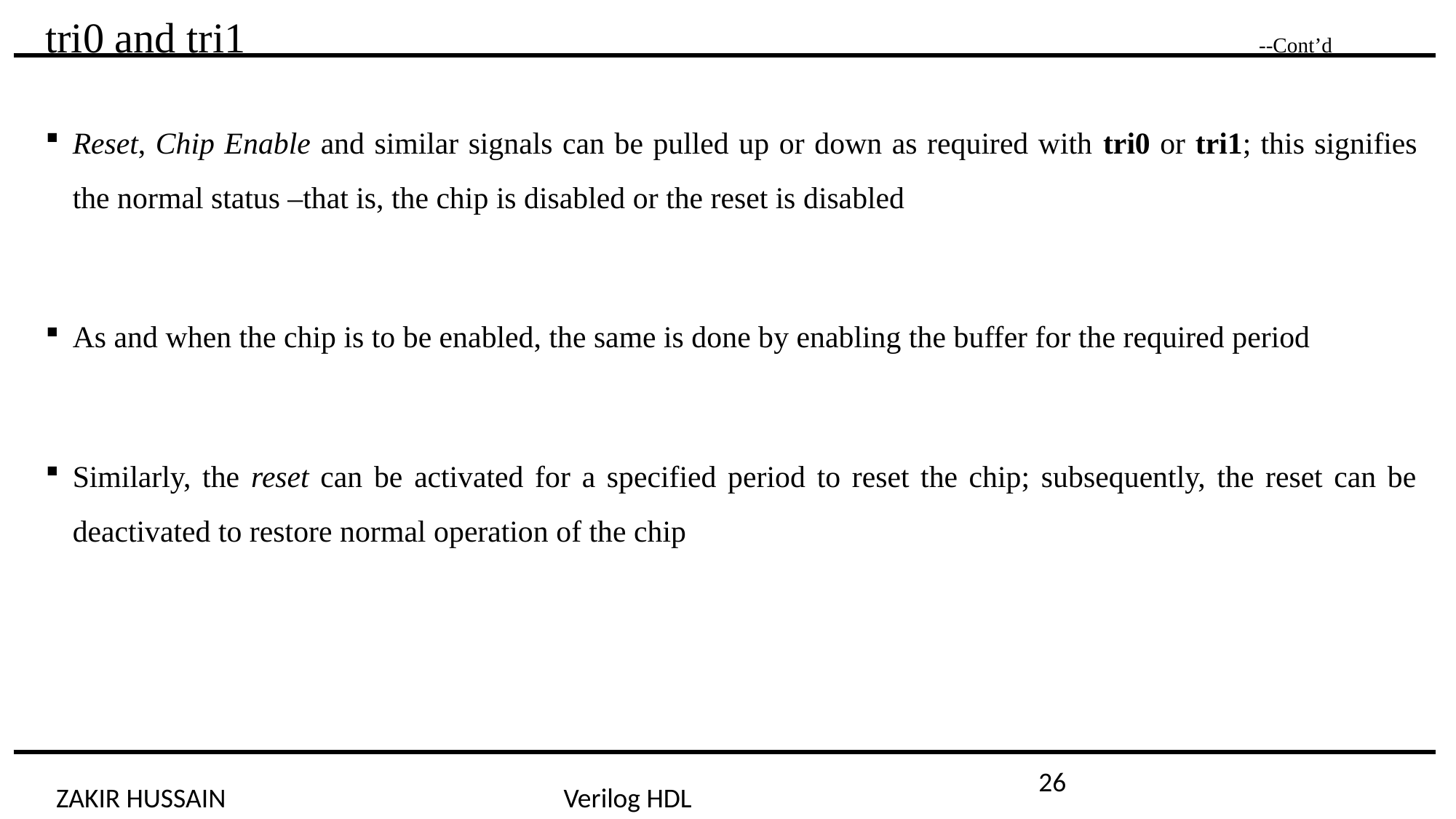

# tri0 and tri1                                                                                                --Cont’d
Reset, Chip Enable and similar signals can be pulled up or down as required with tri0 or tri1; this signifies the normal status –that is, the chip is disabled or the reset is disabled

As and when the chip is to be enabled, the same is done by enabling the buffer for the required period

Similarly, the reset can be activated for a specified period to reset the chip; subsequently, the reset can be deactivated to restore normal operation of the chip

26